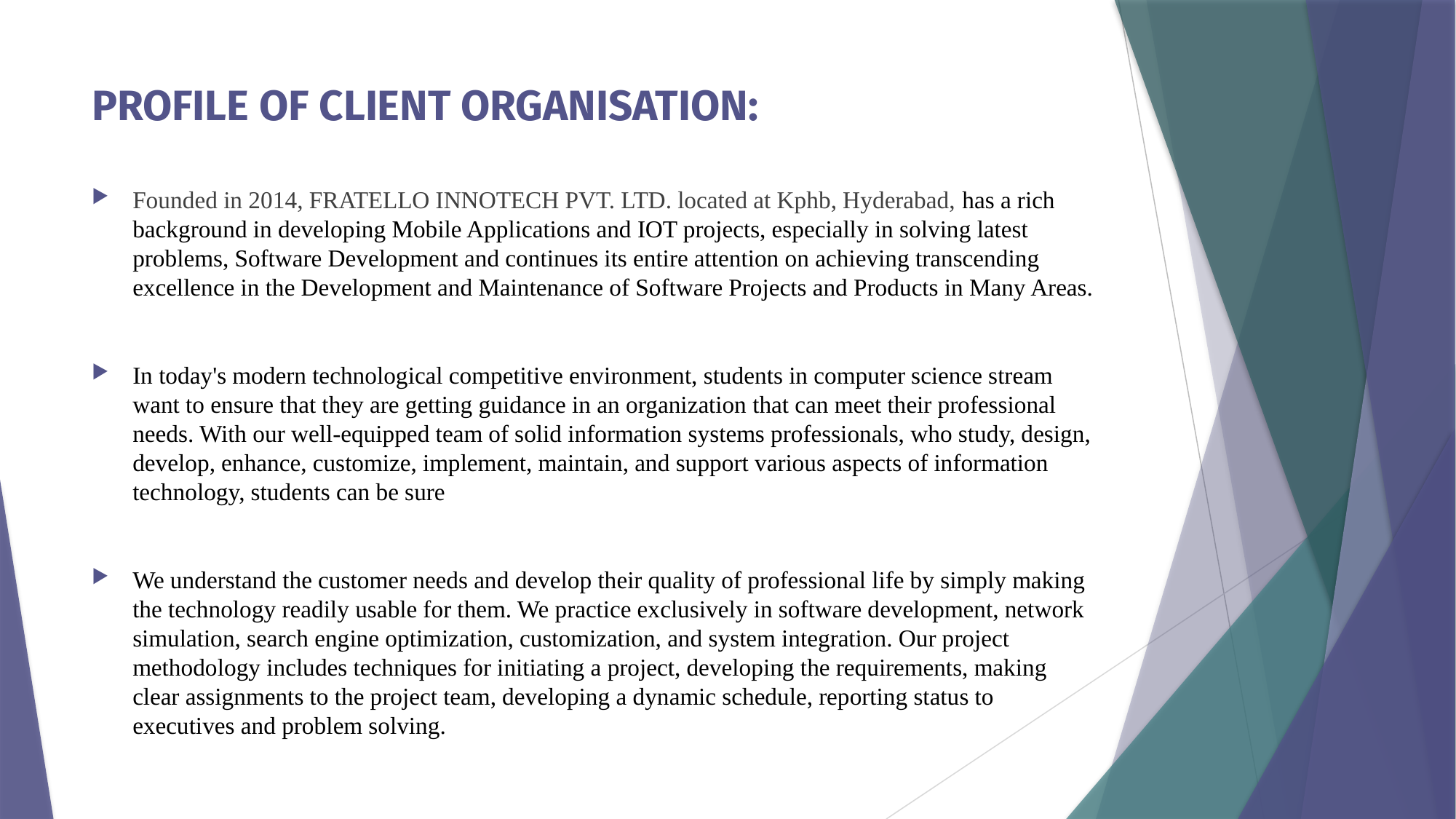

# PROFILE OF CLIENT ORGANISATION:
Founded in 2014, FRATELLO INNOTECH PVT. LTD. located at Kphb, Hyderabad, has a rich background in developing Mobile Applications and IOT projects, especially in solving latest problems, Software Development and continues its entire attention on achieving transcending excellence in the Development and Maintenance of Software Projects and Products in Many Areas.

In today's modern technological competitive environment, students in computer science stream want to ensure that they are getting guidance in an organization that can meet their professional needs. With our well-equipped team of solid information systems professionals, who study, design, develop, enhance, customize, implement, maintain, and support various aspects of information technology, students can be sure

We understand the customer needs and develop their quality of professional life by simply making the technology readily usable for them. We practice exclusively in software development, network simulation, search engine optimization, customization, and system integration. Our project methodology includes techniques for initiating a project, developing the requirements, making clear assignments to the project team, developing a dynamic schedule, reporting status to executives and problem solving.